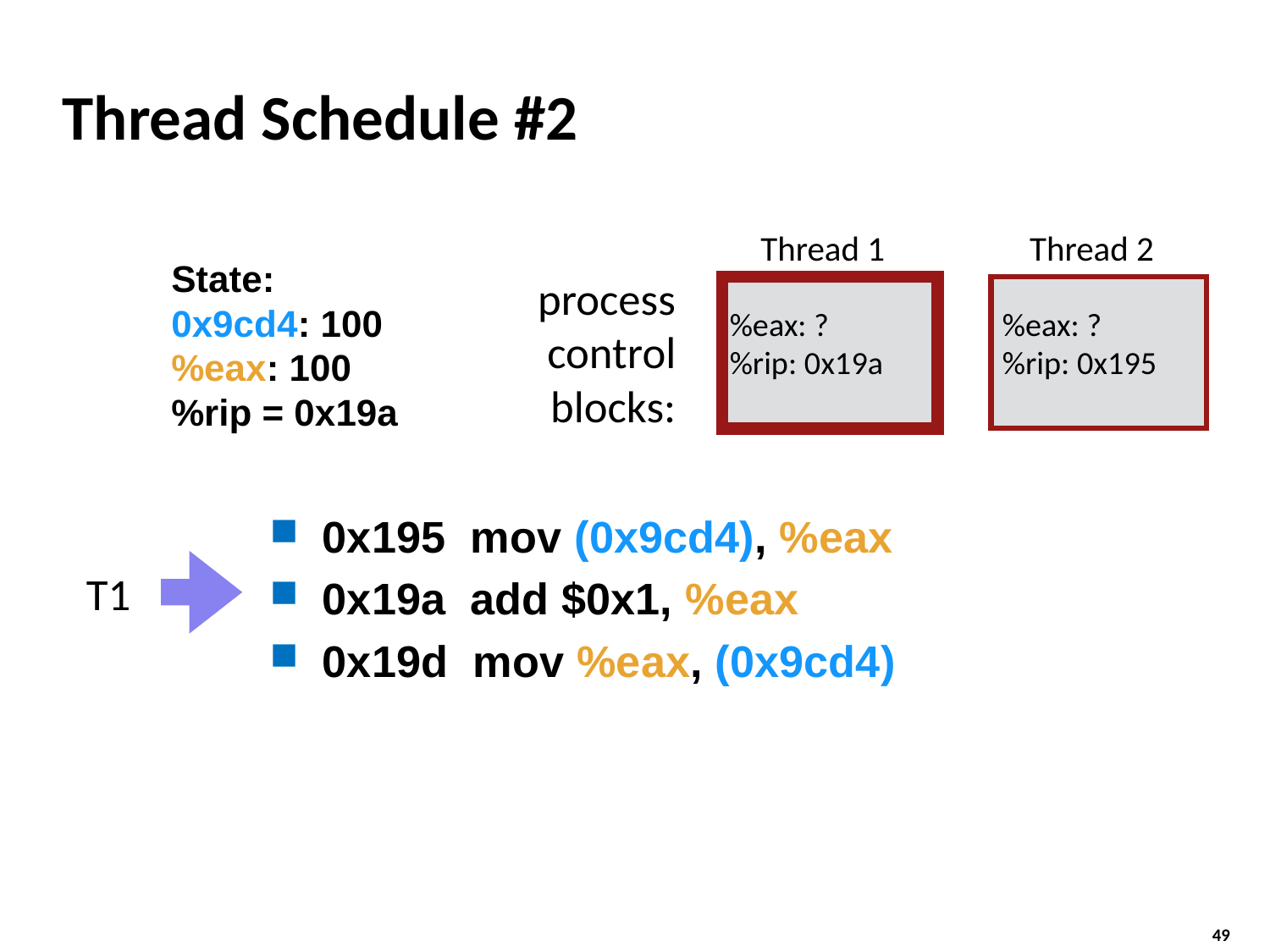

# Thread Schedule #2
Thread 1
Thread 2
State:
0x9cd4: 100
%eax: 100
%rip = 0x19a
process
control
blocks:

%eax: ?
%rip: 0x19a
%eax: ?
%rip: 0x195
0x195  mov (0x9cd4), %eax
0x19a  add $0x1, %eax
0x19d  mov %eax, (0x9cd4)

T1